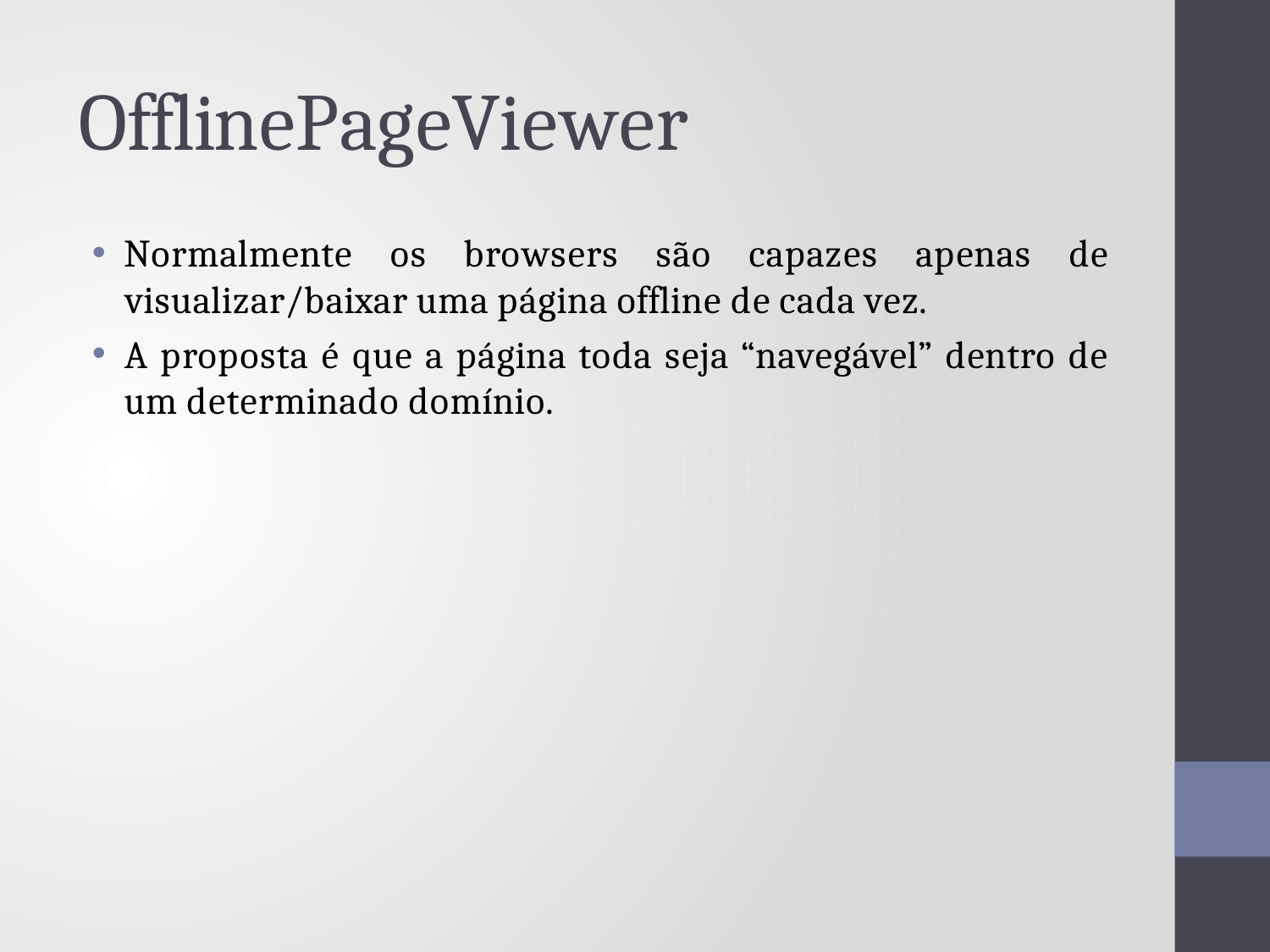

# OfflinePageViewer
Normalmente os browsers são capazes apenas de visualizar/baixar uma página offline de cada vez.
A proposta é que a página toda seja “navegável” dentro de um determinado domínio.